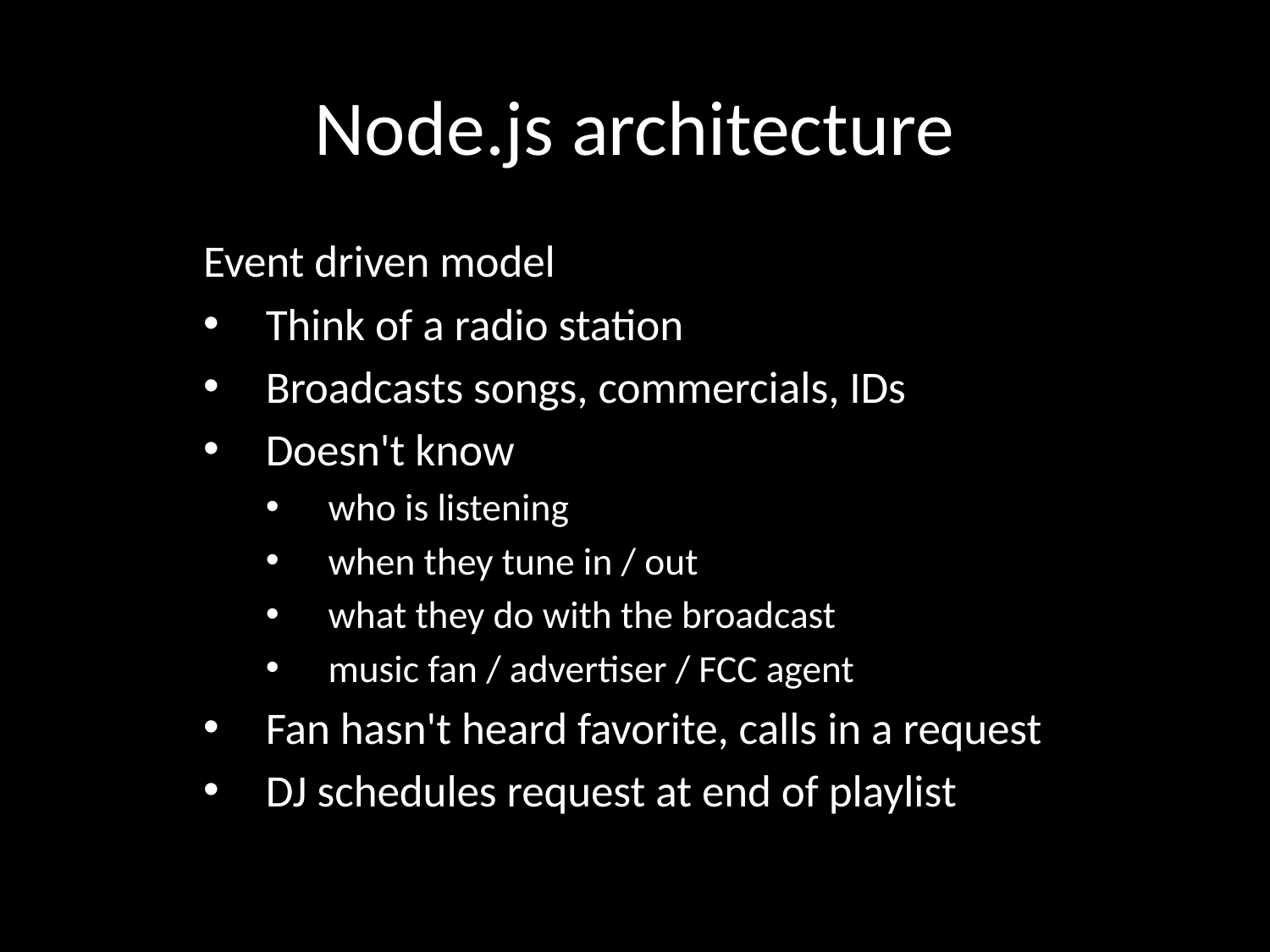

# Node.js architecture
Event driven model
Think of a radio station
Broadcasts songs, commercials, IDs
Doesn't know
who is listening
when they tune in / out
what they do with the broadcast
music fan / advertiser / FCC agent
Fan hasn't heard favorite, calls in a request
DJ schedules request at end of playlist